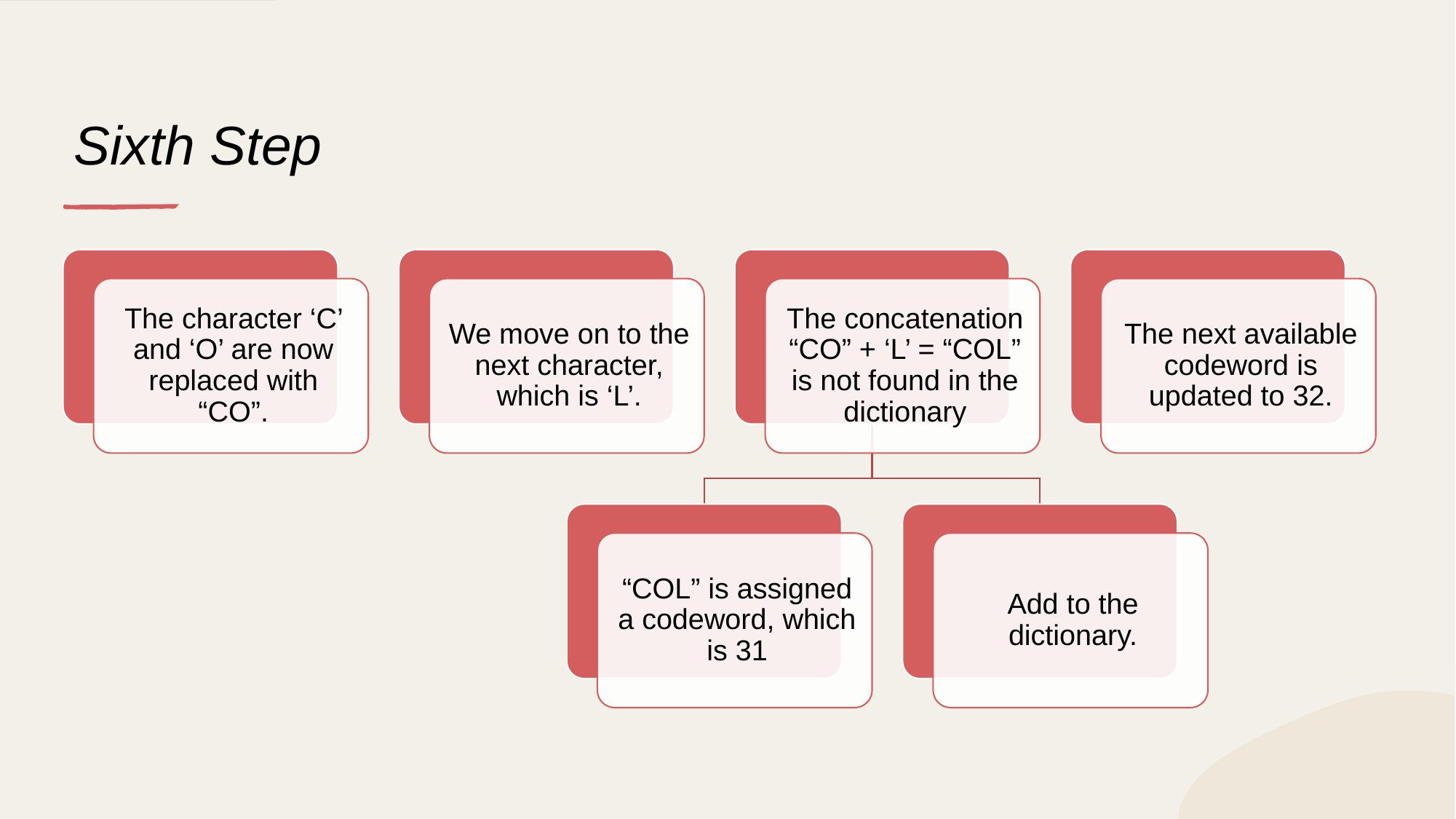

# Sixth Step

The character ‘C’ and ‘O’ are now replaced with “CO”.
We move on to the next character, which is ‘L’.
The concatenation “CO” + ‘L’ = “COL” is not found in the dictionary
“COL” is assigned a codeword, which is 31
Add to the dictionary.
The next available codeword is updated to 32.